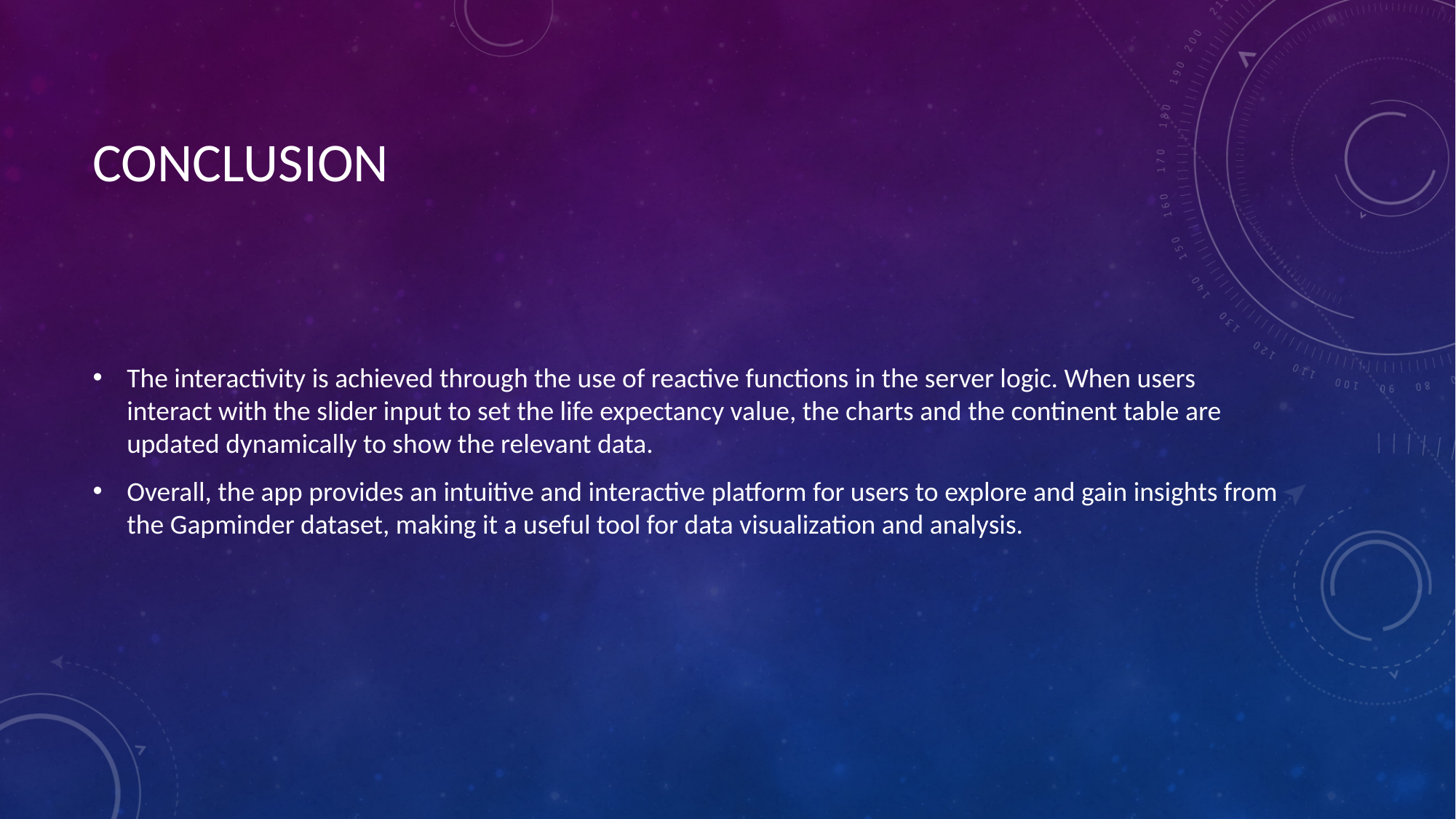

# Conclusion
The interactivity is achieved through the use of reactive functions in the server logic. When users interact with the slider input to set the life expectancy value, the charts and the continent table are updated dynamically to show the relevant data.
Overall, the app provides an intuitive and interactive platform for users to explore and gain insights from the Gapminder dataset, making it a useful tool for data visualization and analysis.